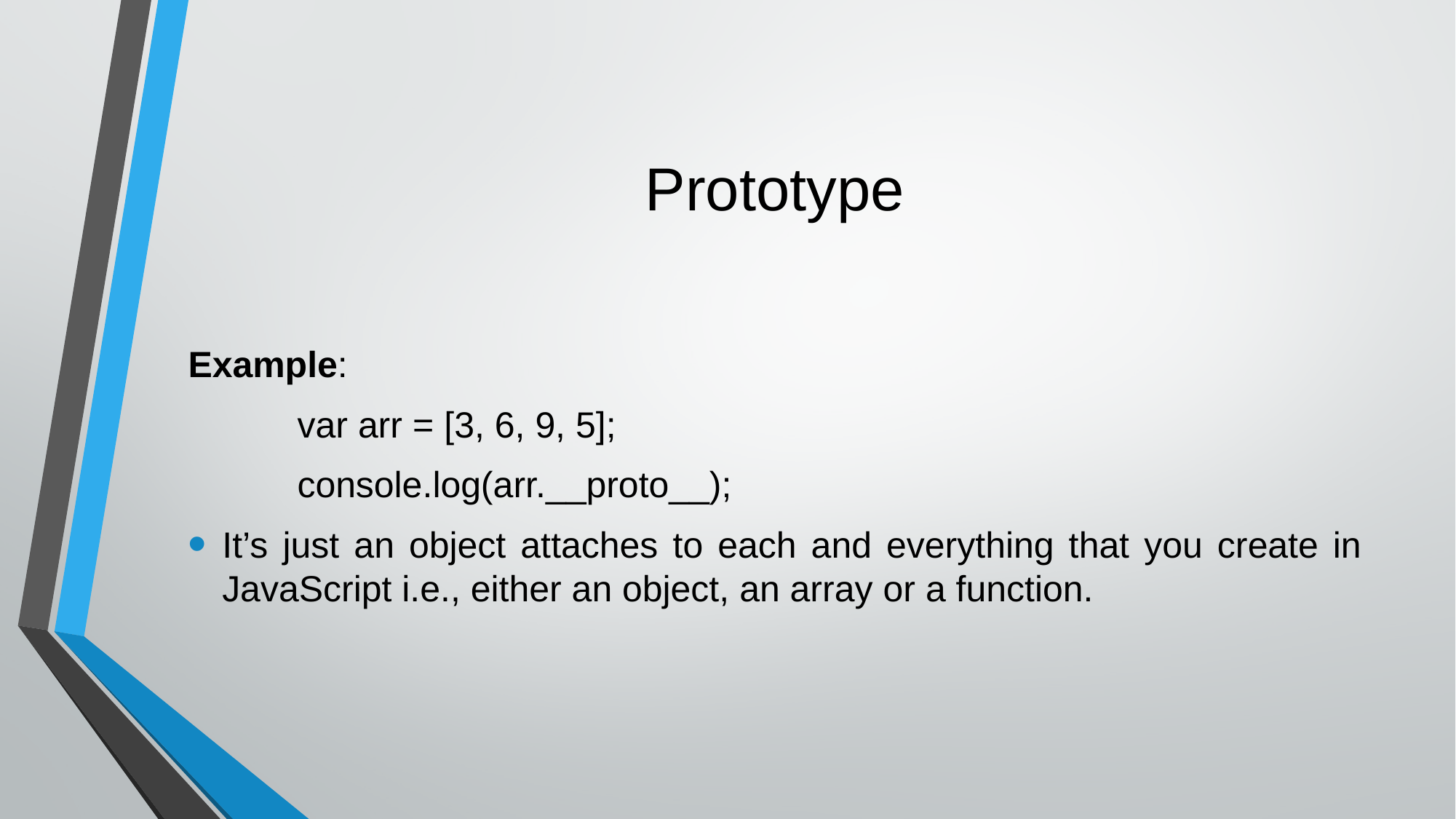

# Prototype
Example:
	var arr = [3, 6, 9, 5];
	console.log(arr.__proto__);
It’s just an object attaches to each and everything that you create in JavaScript i.e., either an object, an array or a function.